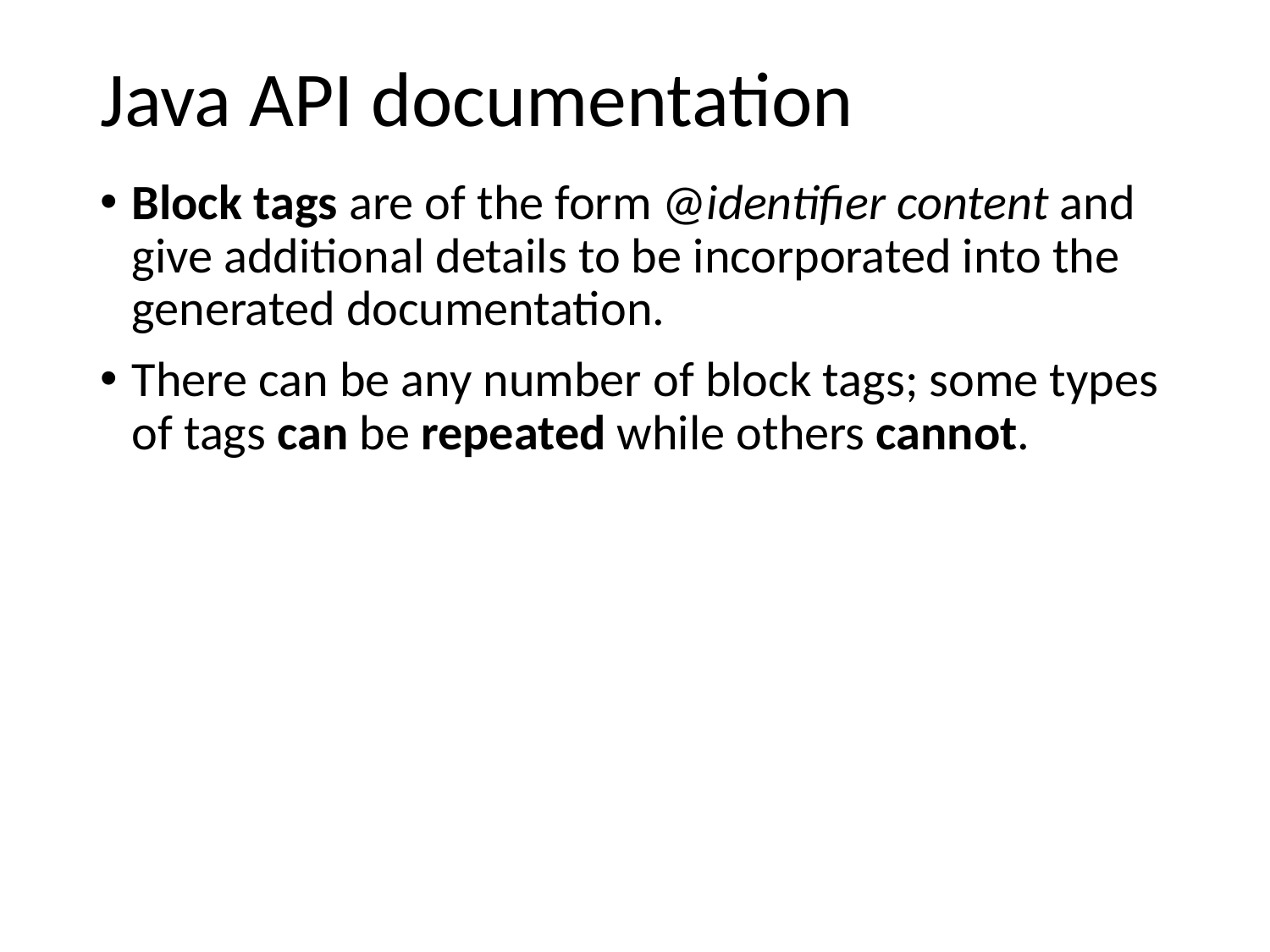

# Java API documentation
Block tags are of the form @identifier content and give additional details to be incorporated into the generated documentation.
There can be any number of block tags; some types of tags can be repeated while others cannot.